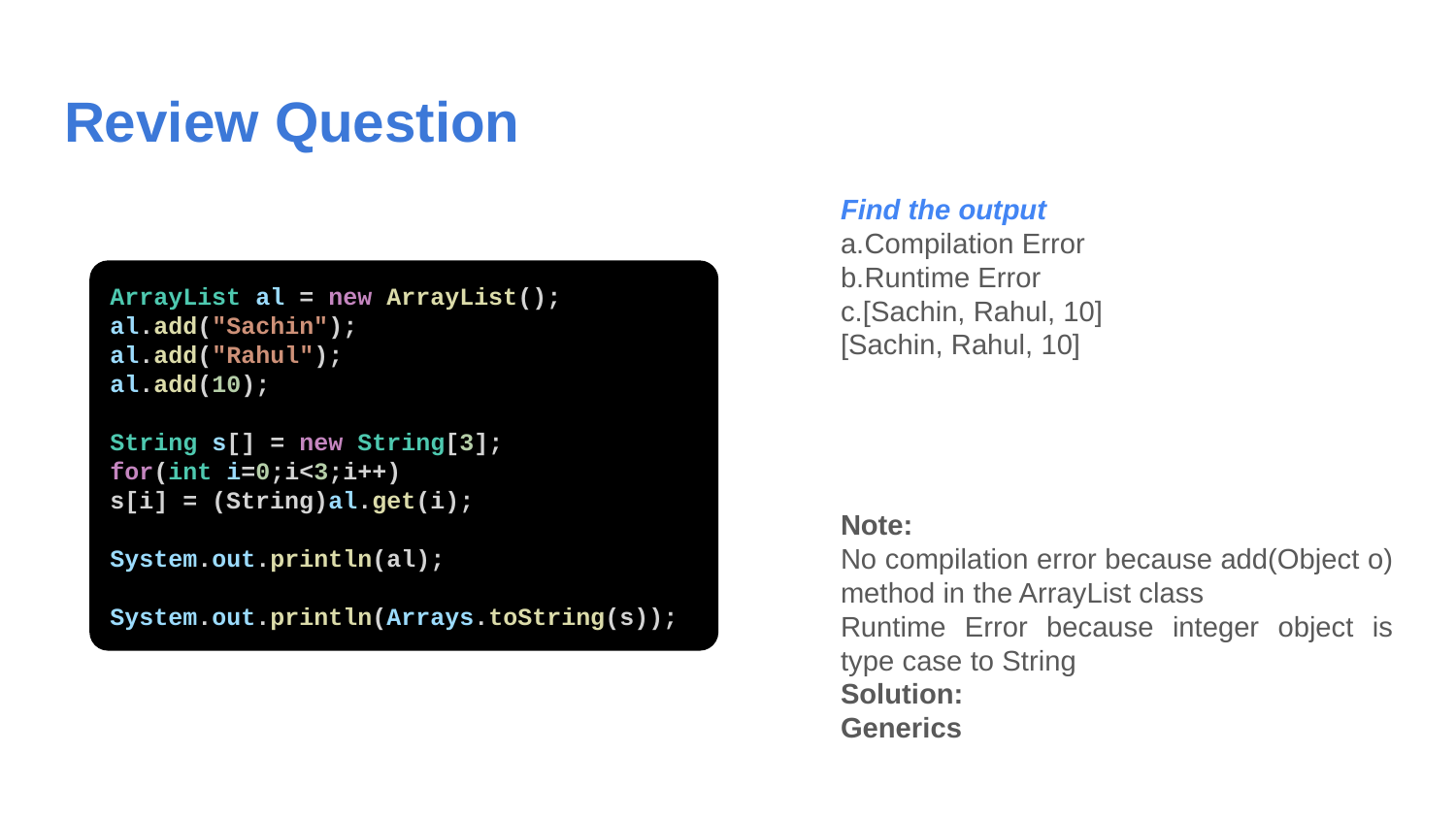

# Review Question

Find the output
Compilation Error
Runtime Error
[Sachin, Rahul, 10]
[Sachin, Rahul, 10]
ArrayList al = new ArrayList();
al.add("Sachin");
al.add("Rahul");
al.add(10);

String s[] = new String[3];
for(int i=0;i<3;i++)
s[i] = (String)al.get(i);

System.out.println(al);

System.out.println(Arrays.toString(s));
Note:
No compilation error because add(Object o) method in the ArrayList class
Runtime Error because integer object is type case to String
Solution:
Generics